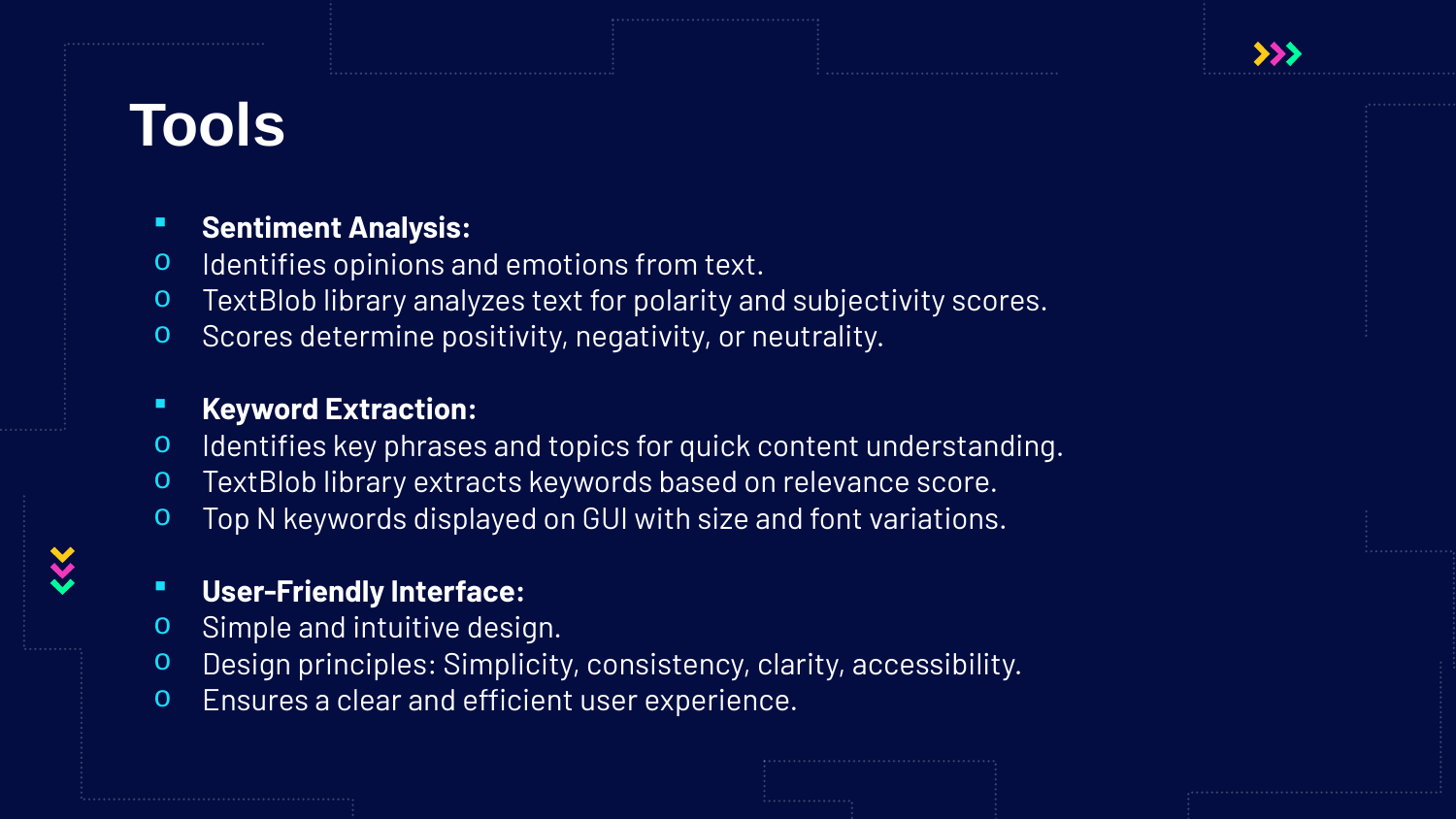

# Tools
Sentiment Analysis:
Identifies opinions and emotions from text.
TextBlob library analyzes text for polarity and subjectivity scores.
Scores determine positivity, negativity, or neutrality.

Keyword Extraction:
Identifies key phrases and topics for quick content understanding.
TextBlob library extracts keywords based on relevance score.
Top N keywords displayed on GUI with size and font variations.

User-Friendly Interface:
Simple and intuitive design.
Design principles: Simplicity, consistency, clarity, accessibility.
Ensures a clear and efficient user experience.